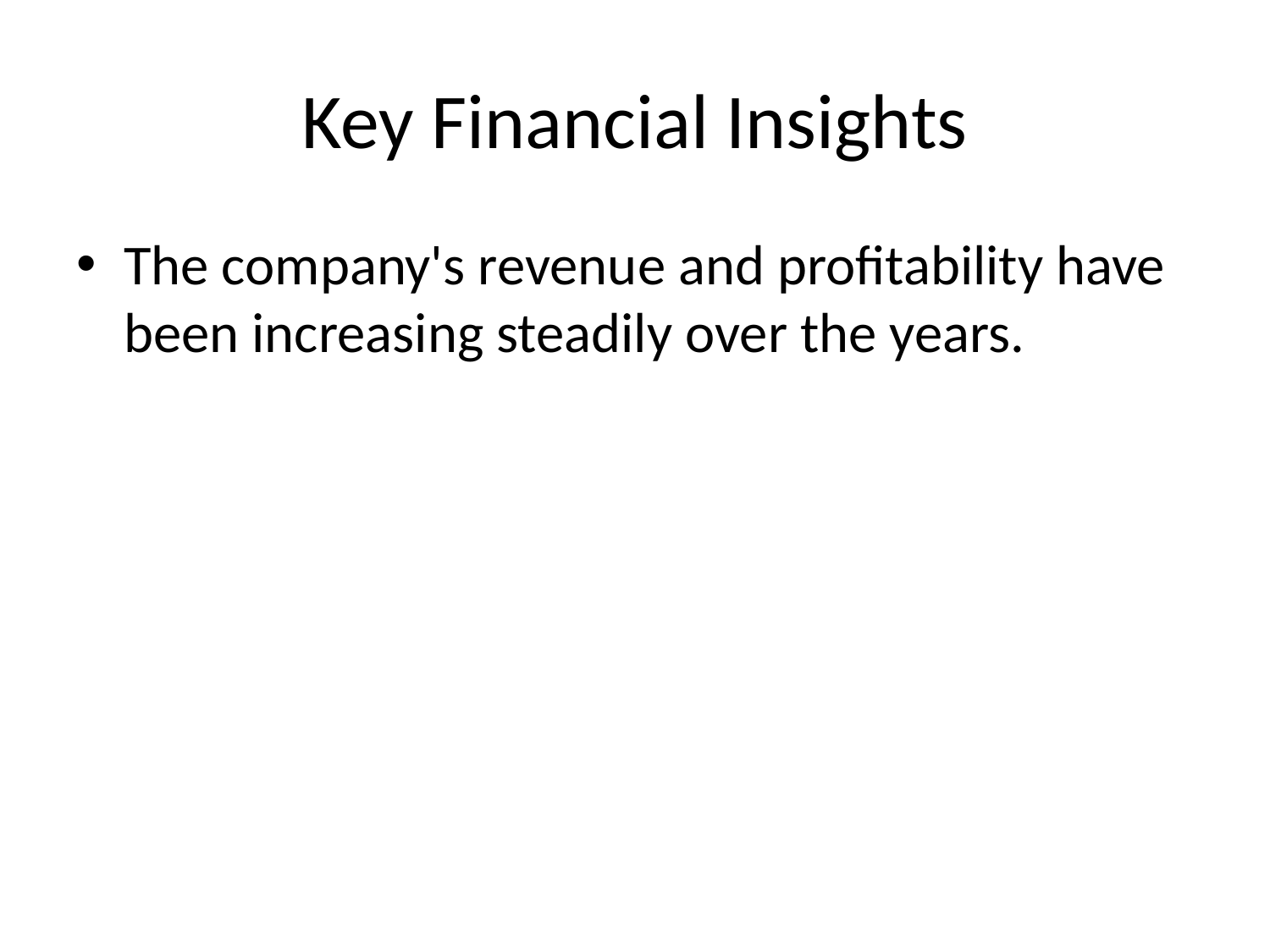

# Key Financial Insights
The company's revenue and profitability have been increasing steadily over the years.